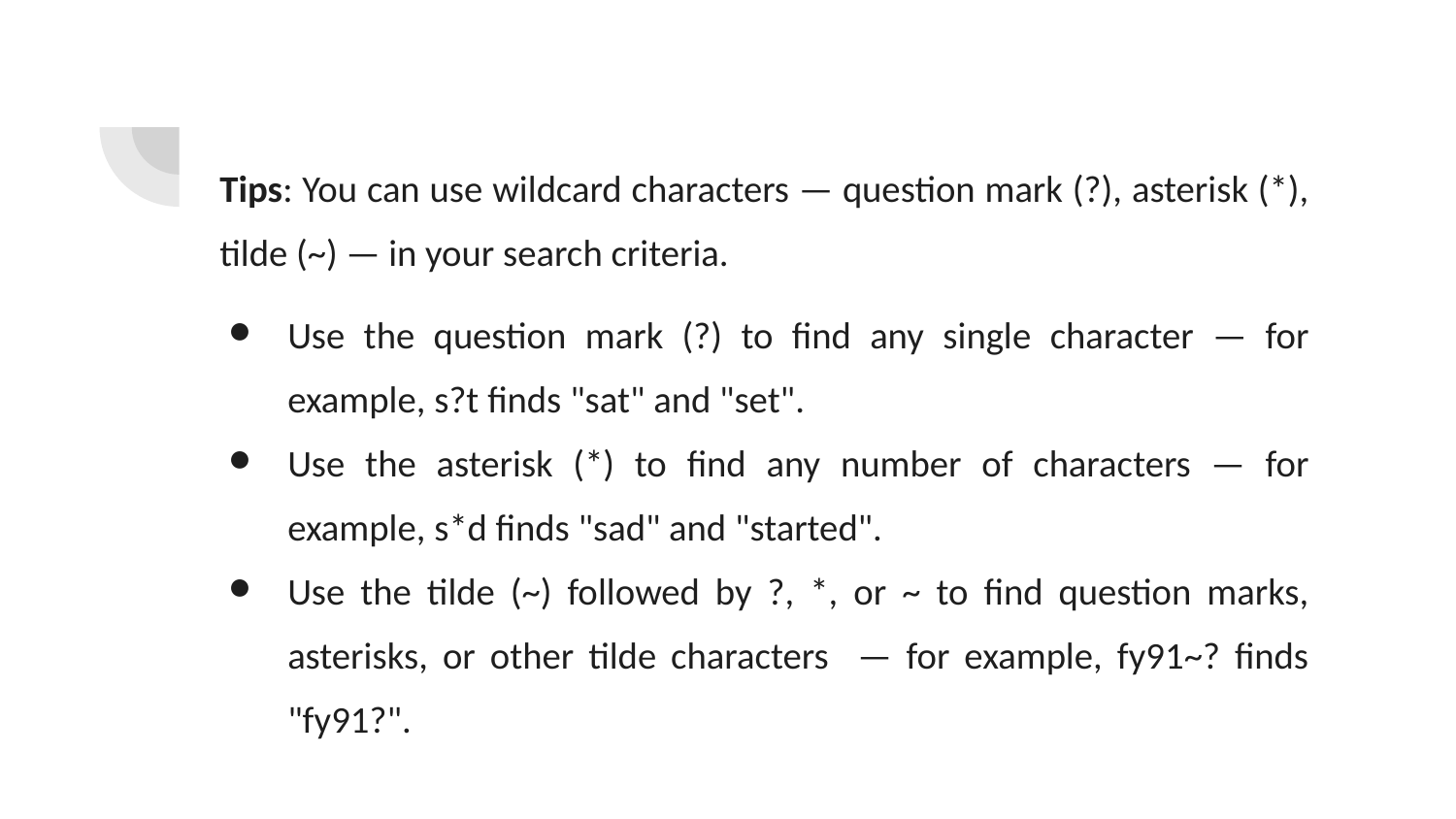

Tips: You can use wildcard characters — question mark (?), asterisk (*), tilde (~) — in your search criteria.
Use the question mark (?) to find any single character — for example, s?t finds "sat" and "set".
Use the asterisk (*) to find any number of characters — for example, s*d finds "sad" and "started".
Use the tilde (~) followed by ?, *, or ~ to find question marks, asterisks, or other tilde characters  — for example, fy91~? finds "fy91?".